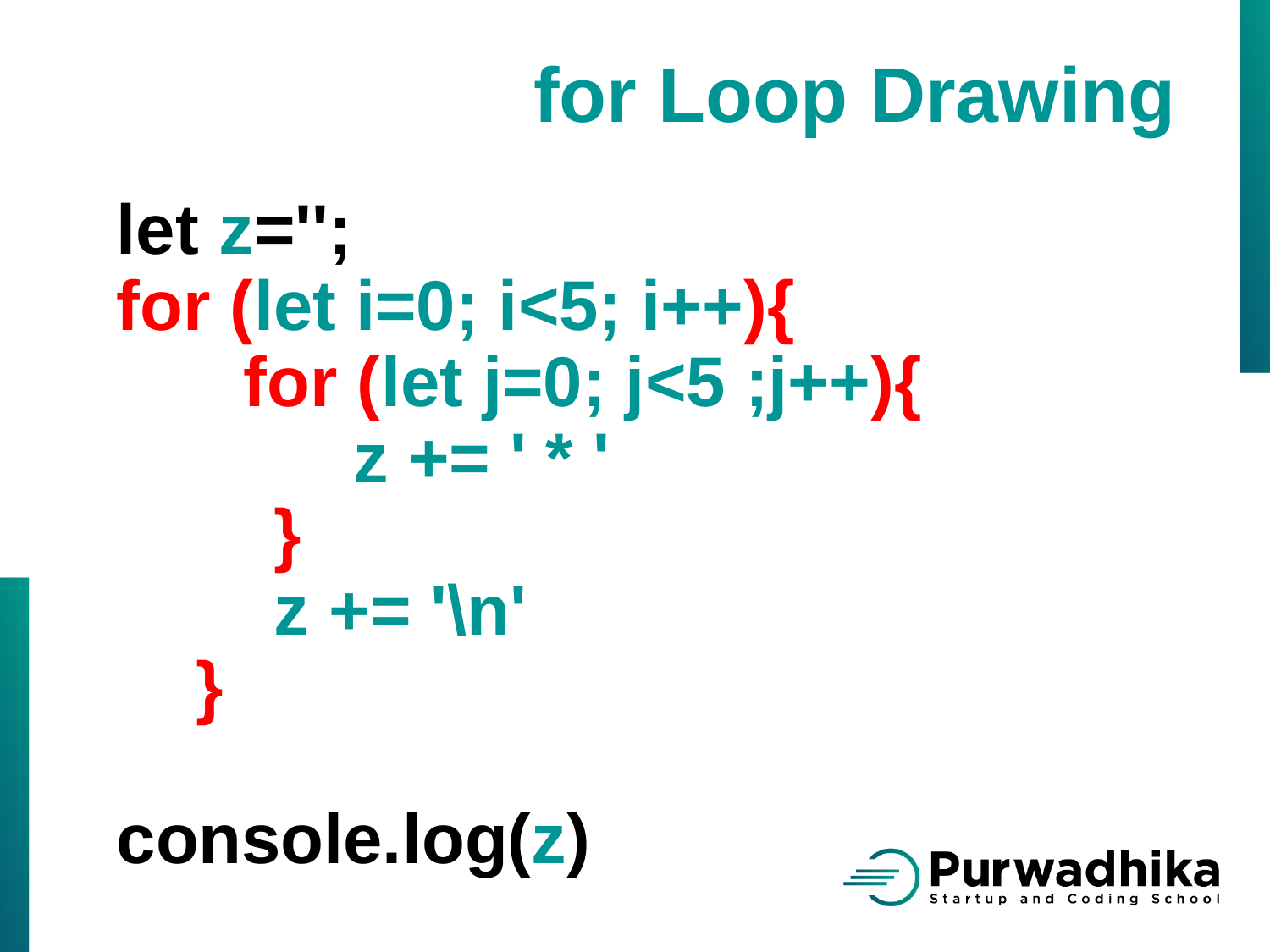

for Loop Drawing
let z='';
for (let i=0; i<5; i++){
	for (let j=0; j<5 ;j++){
            z += ' * '
        }
        z += '\n'
    }

console.log(z)